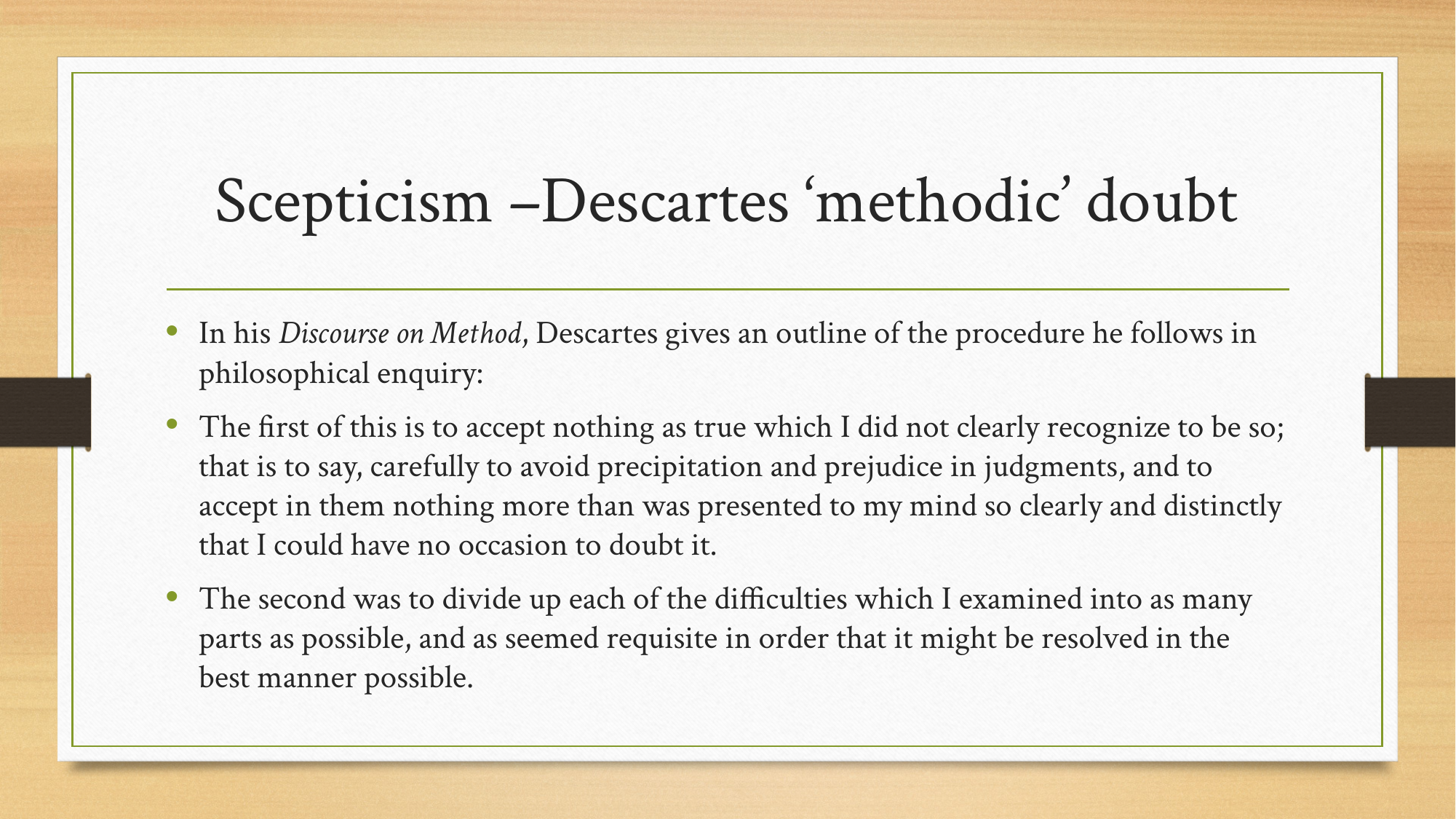

# Scepticism –Descartes ‘methodic’ doubt
In his Discourse on Method, Descartes gives an outline of the procedure he follows in philosophical enquiry:
The first of this is to accept nothing as true which I did not clearly recognize to be so; that is to say, carefully to avoid precipitation and prejudice in judgments, and to accept in them nothing more than was presented to my mind so clearly and distinctly that I could have no occasion to doubt it.
The second was to divide up each of the difficulties which I examined into as many parts as possible, and as seemed requisite in order that it might be resolved in the best manner possible.